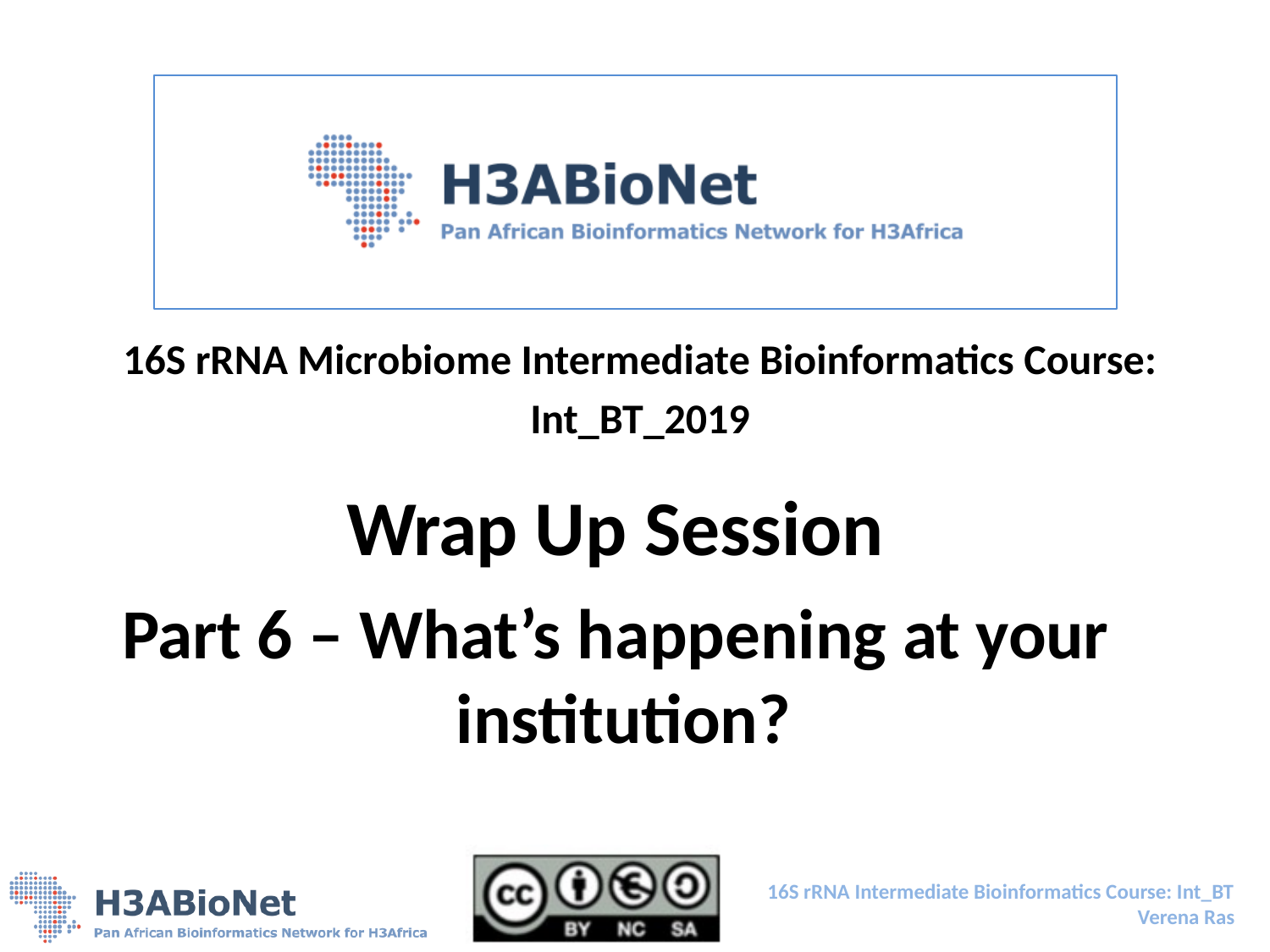

16S rRNA Microbiome Intermediate Bioinformatics Course:
Int_BT_2019
Wrap Up Session
Part 6 – What’s happening at your  institution?

16S rRNA Intermediate Bioinformatics Course: Int_BT
Verena Ras